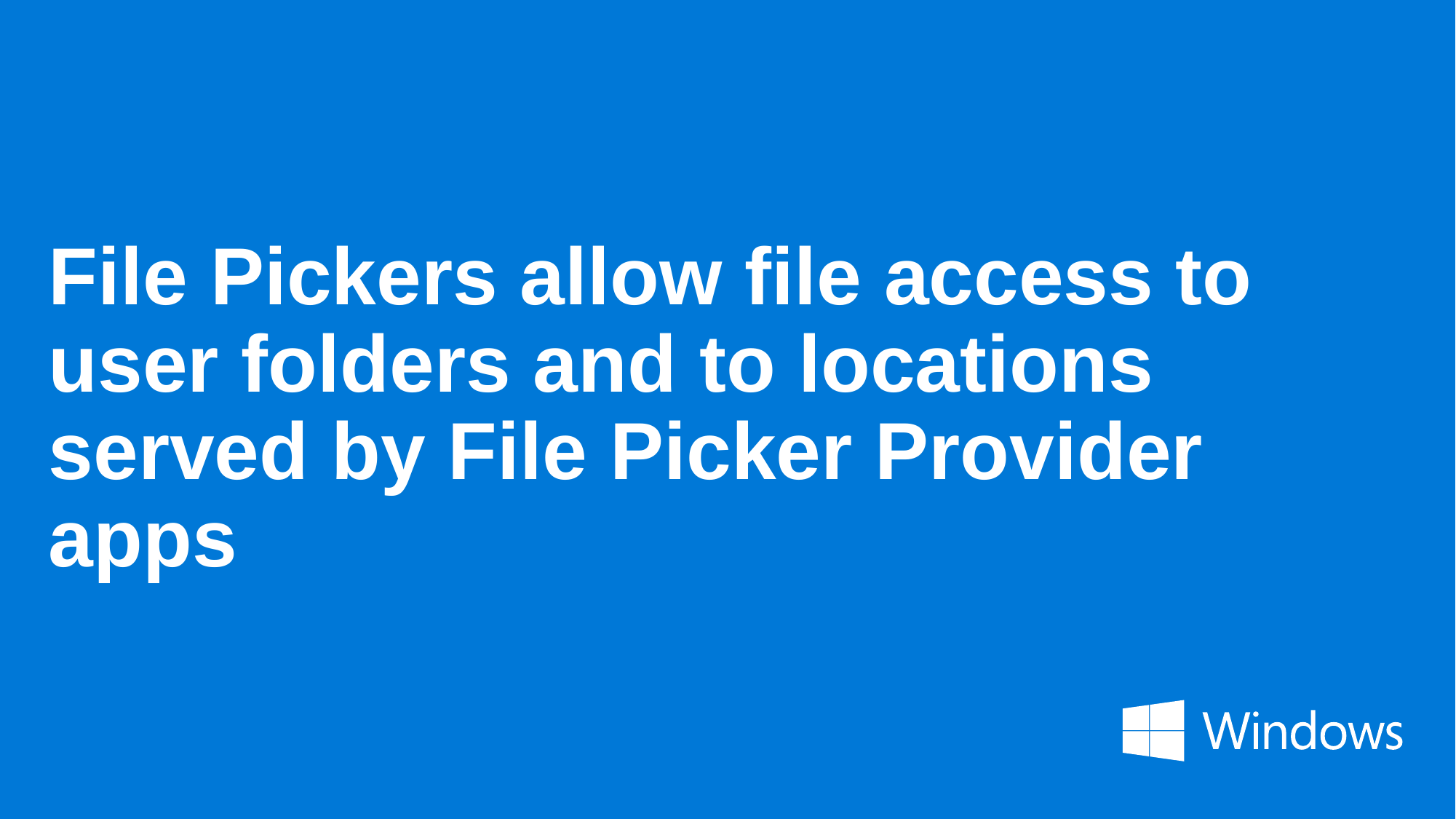

# File Pickers allow file access to user folders and to locations served by File Picker Provider apps